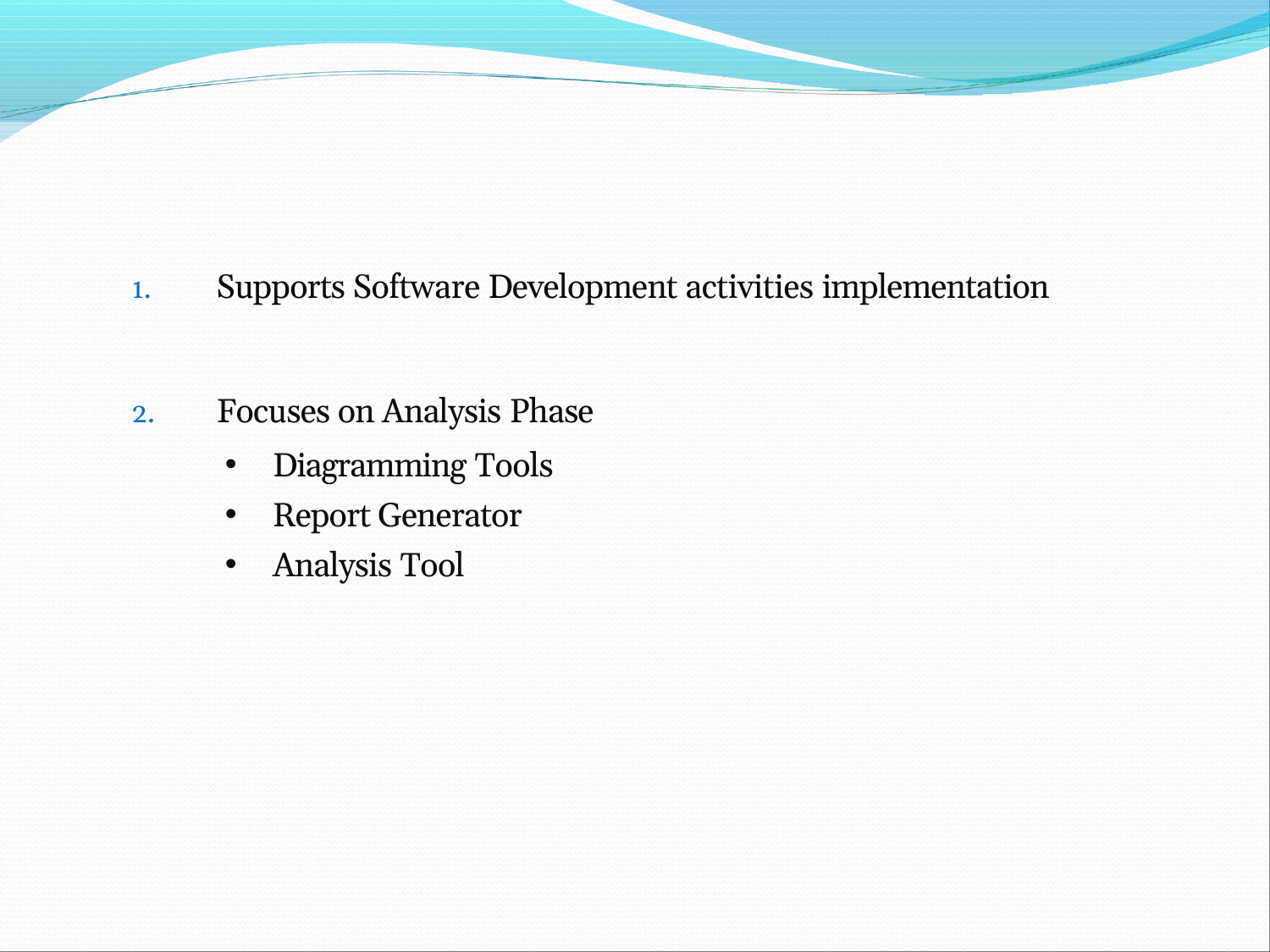

#
Supports Software Development activities implementation

Focuses on Analysis Phase

Diagramming Tools
Report Generator
Analysis Tool